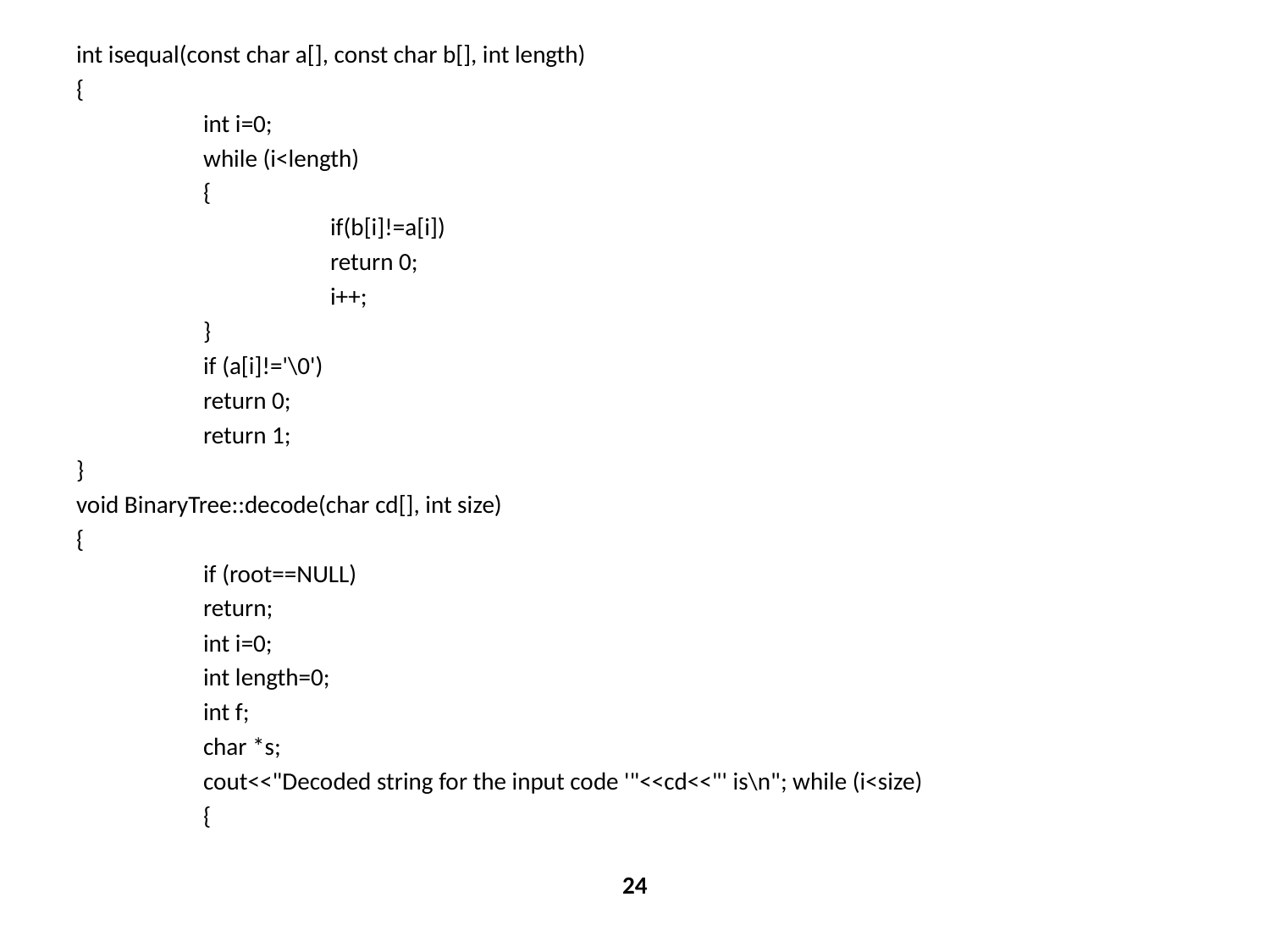

int isequal(const char a[], const char b[], int length)
{
	int i=0;
	while (i<length)
	{
		if(b[i]!=a[i])
		return 0;
		i++;
	}
	if (a[i]!='\0')
	return 0;
	return 1;
}
void BinaryTree::decode(char cd[], int size)
{
	if (root==NULL)
 	return;
	int i=0;
	int length=0;
	int f;
	char *s;
	cout<<"Decoded string for the input code '"<<cd<<"' is\n"; while (i<size)
	{

24